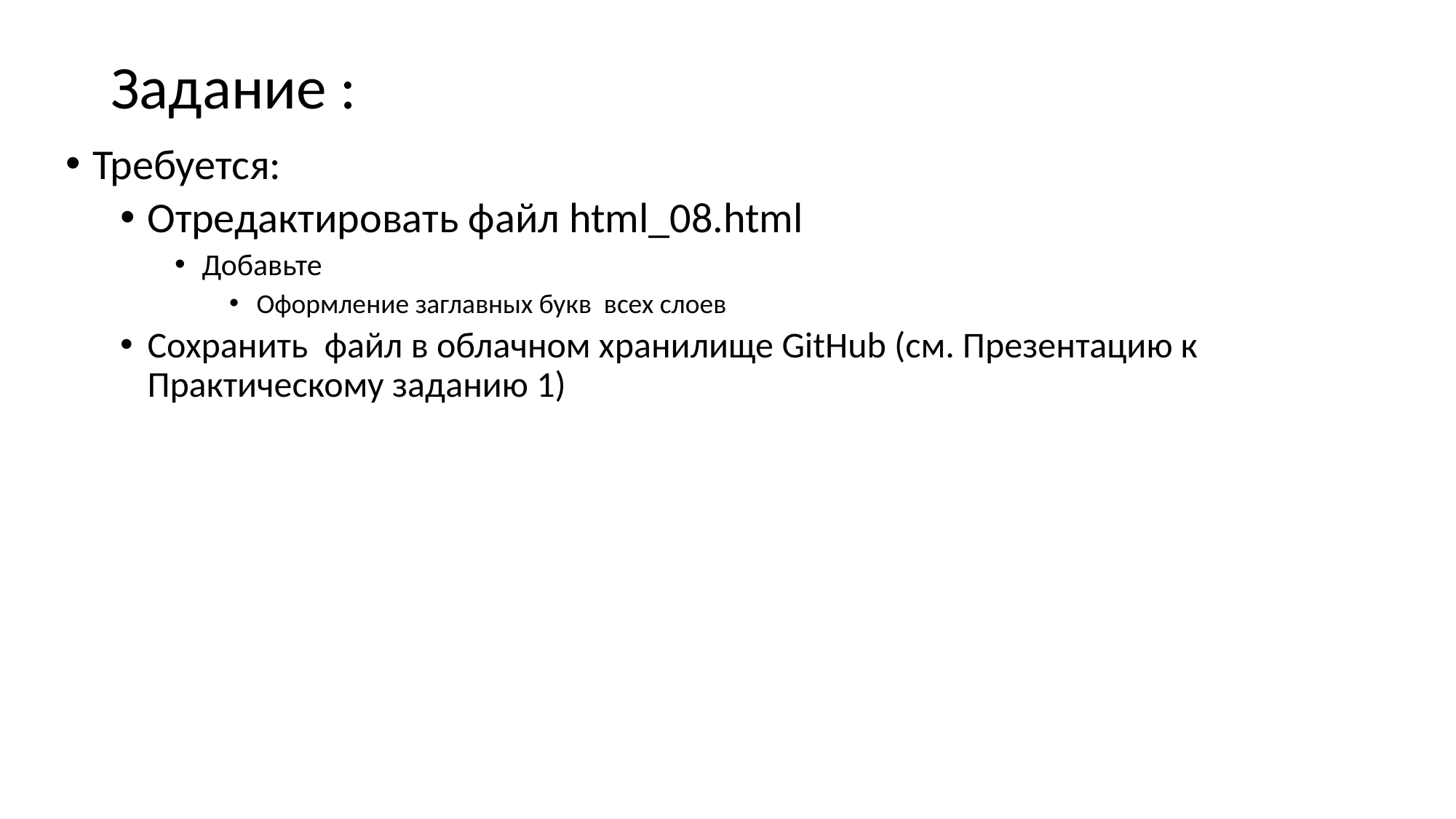

# Задание :
Требуется:
Отредактировать файл html_08.html
Добавьте
Оформление заглавных букв  всех слоев
Сохранить  файл в облачном хранилище GitHub (см. Презентацию к Практическому заданию 1)